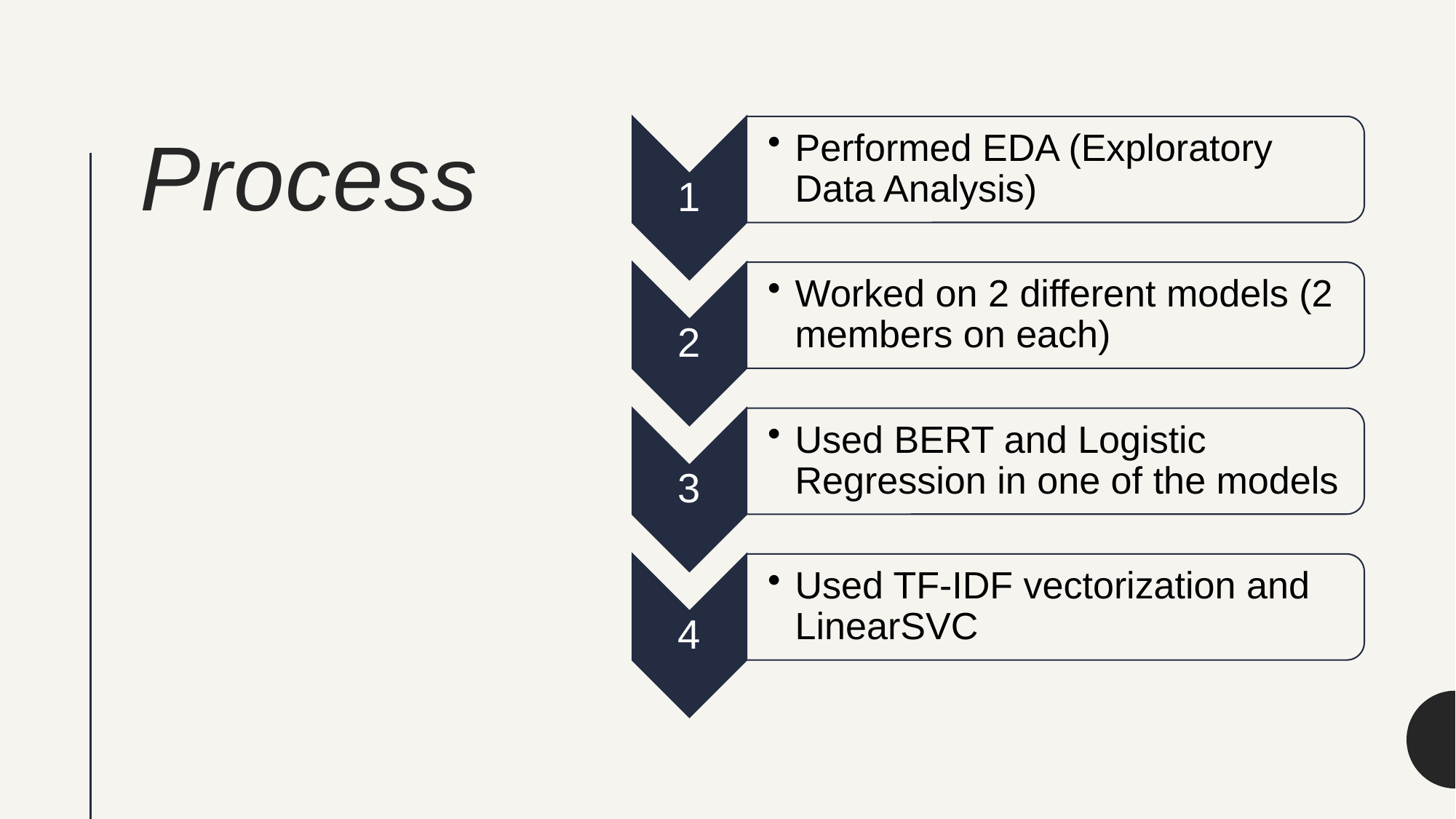

1
Performed EDA (Exploratory Data Analysis)
2
Worked on 2 different models (2 members on each)
3
Used BERT and Logistic Regression in one of the models
4
Used TF-IDF vectorization and LinearSVC
# Process